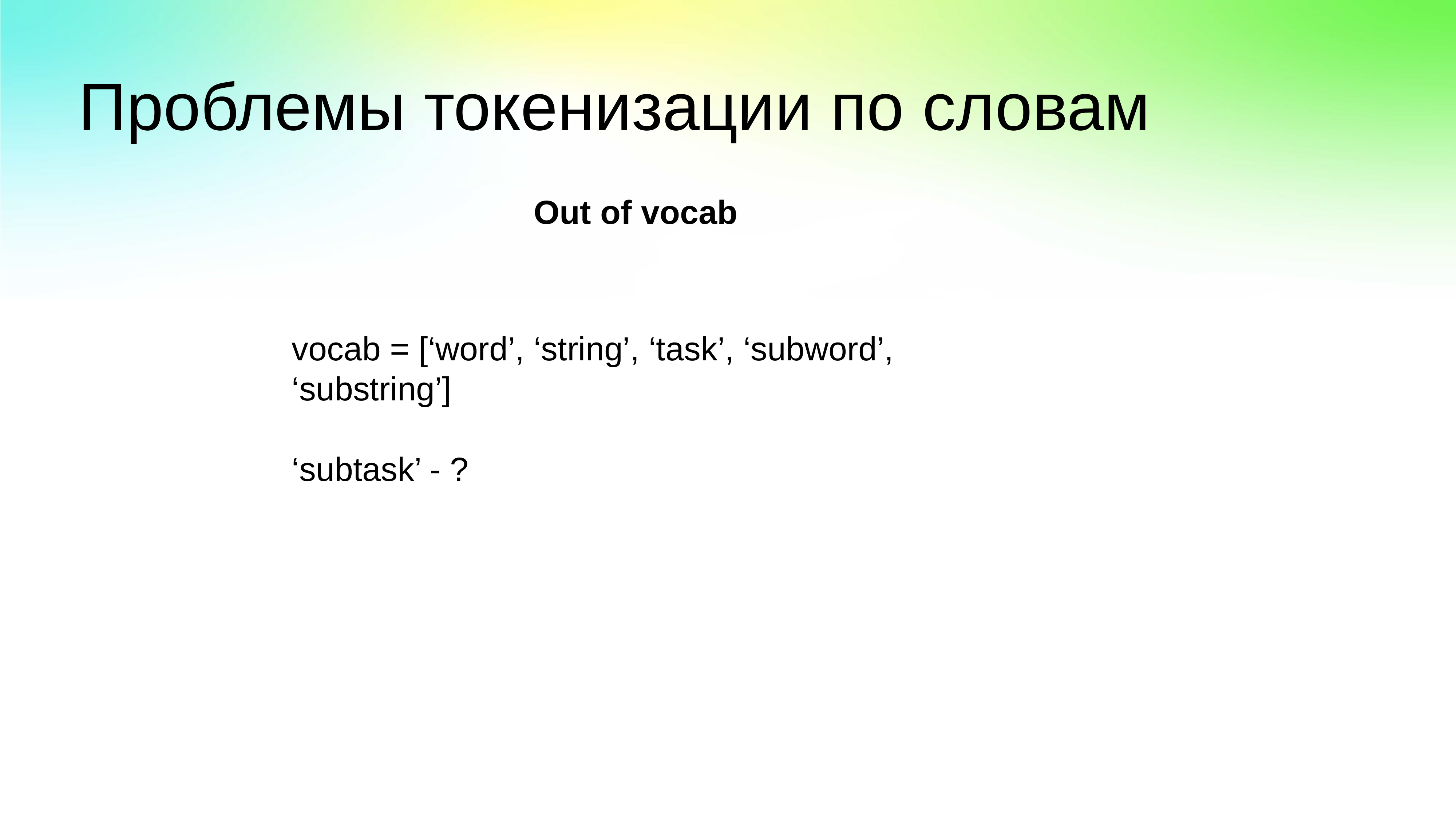

# Проблемы токенизации по словам
Out of vocab
vocab = [‘word’, ‘string’, ‘task’, ‘subword’, ‘substring’]

‘subtask’ - ?